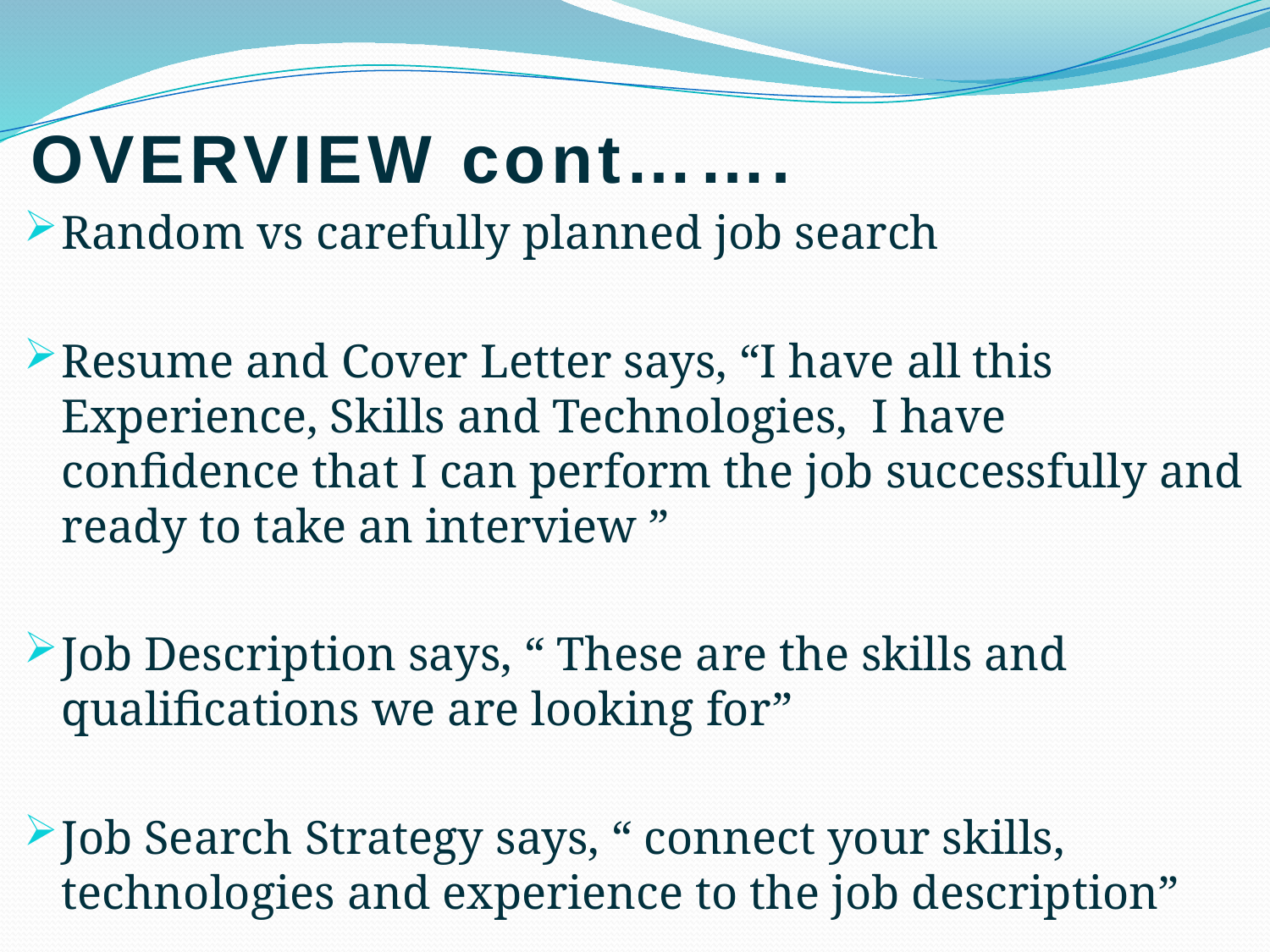

# OVERVIEW cont…….
Random vs carefully planned job search

Resume and Cover Letter says, “I have all this Experience, Skills and Technologies,  I have confidence that I can perform the job successfully and ready to take an interview ”

Job Description says, “ These are the skills and qualifications we are looking for”

Job Search Strategy says, “ connect your skills, technologies and experience to the job description”